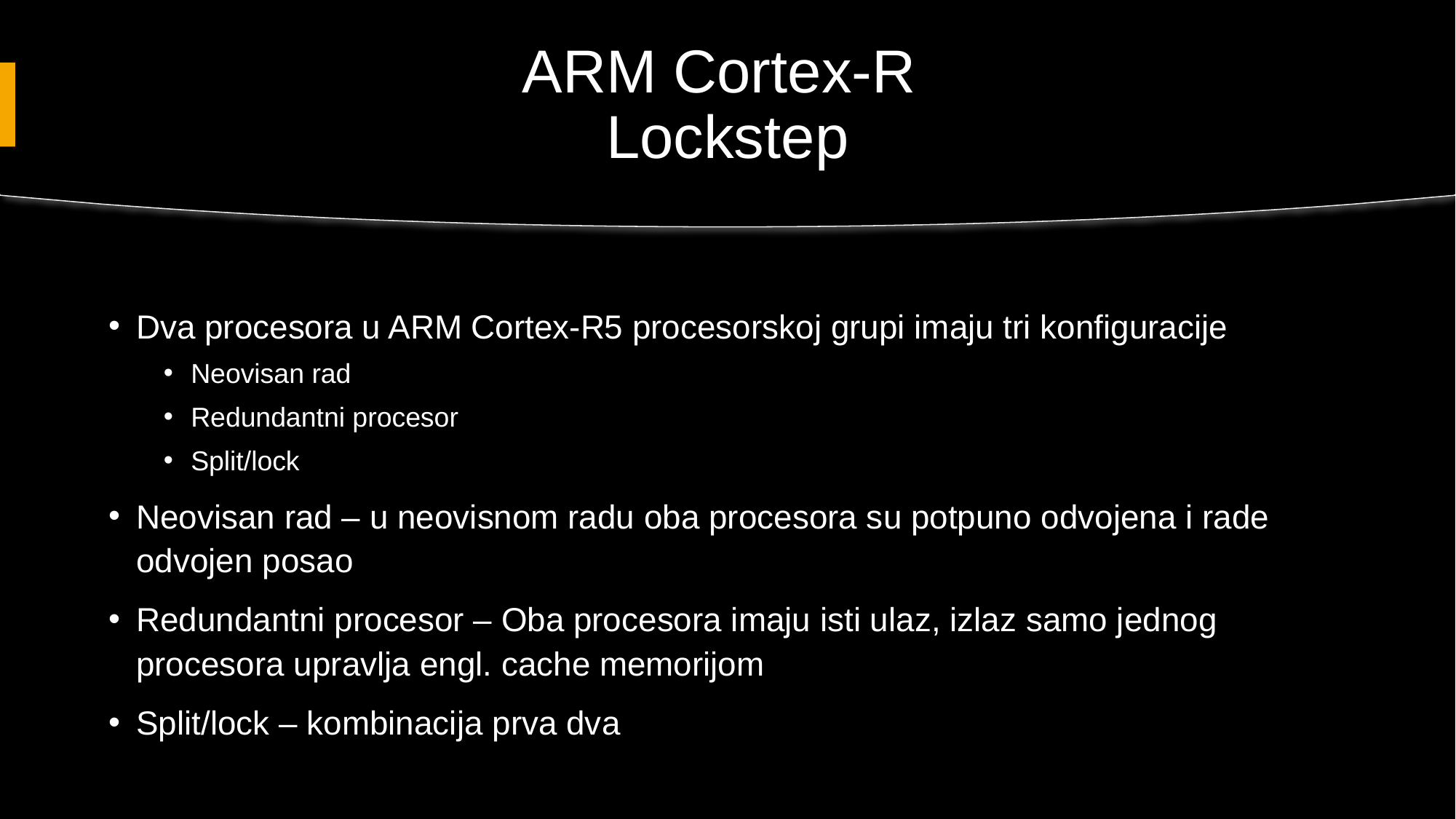

# ARM Cortex-R Lockstep

Dva procesora u ARM Cortex-R5 procesorskoj grupi imaju tri konfiguracije
Neovisan rad
Redundantni procesor
Split/lock
Neovisan rad – u neovisnom radu oba procesora su potpuno odvojena i rade odvojen posao
Redundantni procesor – Oba procesora imaju isti ulaz, izlaz samo jednog  procesora upravlja engl. cache memorijom
Split/lock – kombinacija prva dva
11